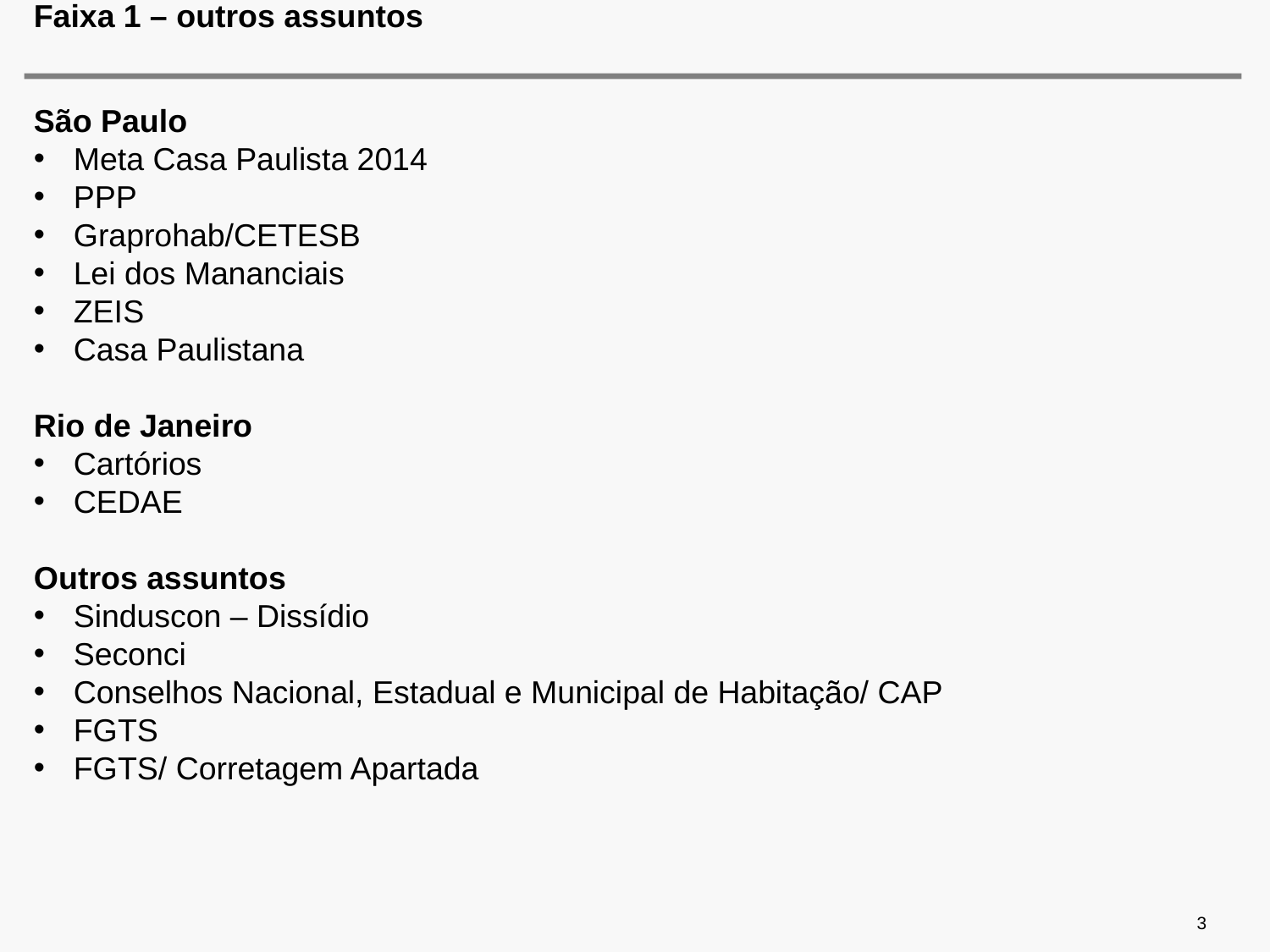

# Faixa 1 – outros assuntos

São Paulo
Meta Casa Paulista 2014
PPP
Graprohab/CETESB
Lei dos Mananciais
ZEIS
Casa Paulistana

Rio de Janeiro
Cartórios
CEDAE

Outros assuntos
Sinduscon – Dissídio
Seconci
Conselhos Nacional, Estadual e Municipal de Habitação/ CAP
FGTS
FGTS/ Corretagem Apartada

3